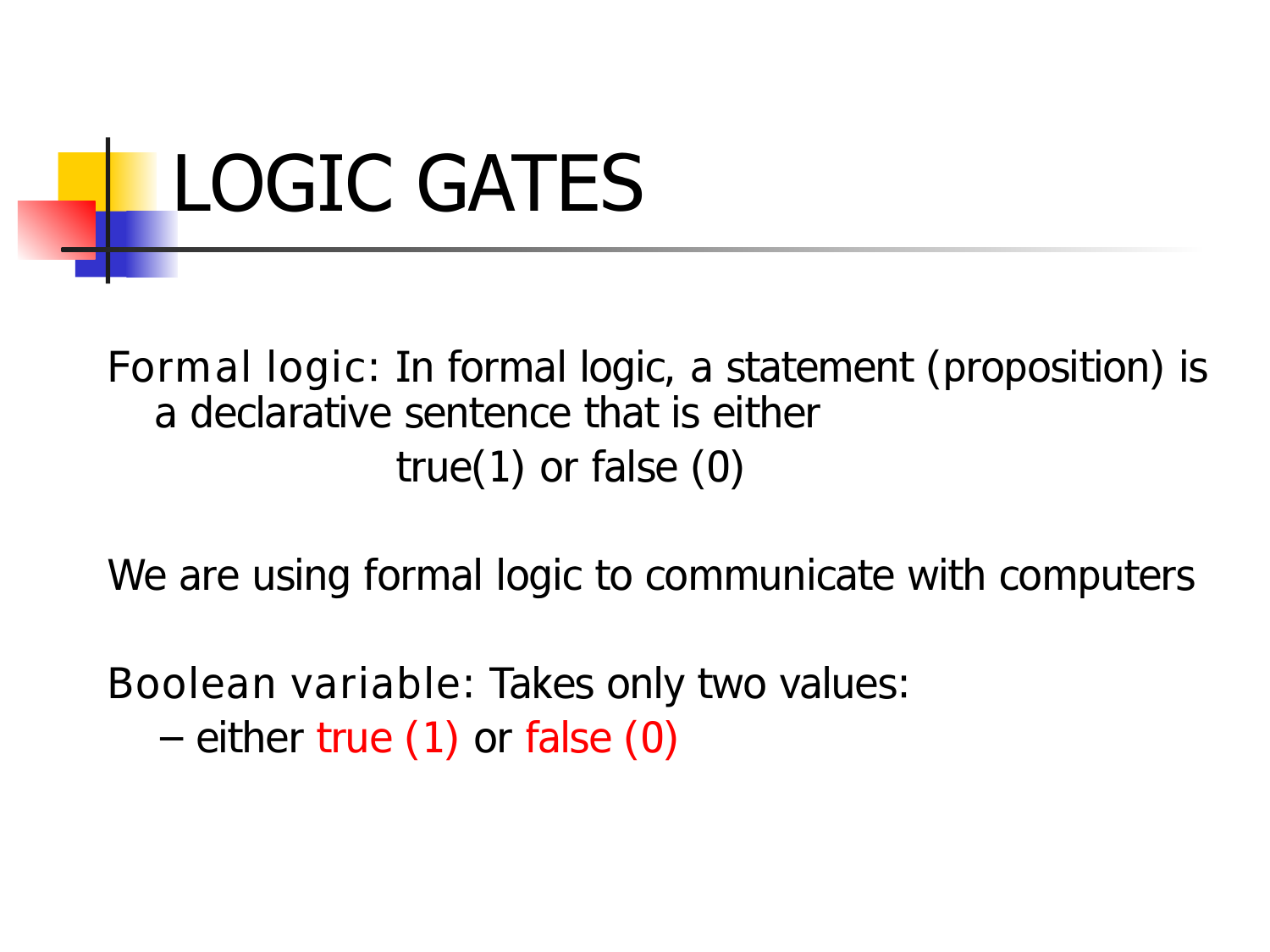

# LOGIC GATES

Formal logic: In formal logic, a statement (proposition) is a declarative sentence that is either
                      true(1) or false (0)

We are using formal logic to communicate with computers

Boolean variable: Takes only two values:
    – either true (1) or false (0)